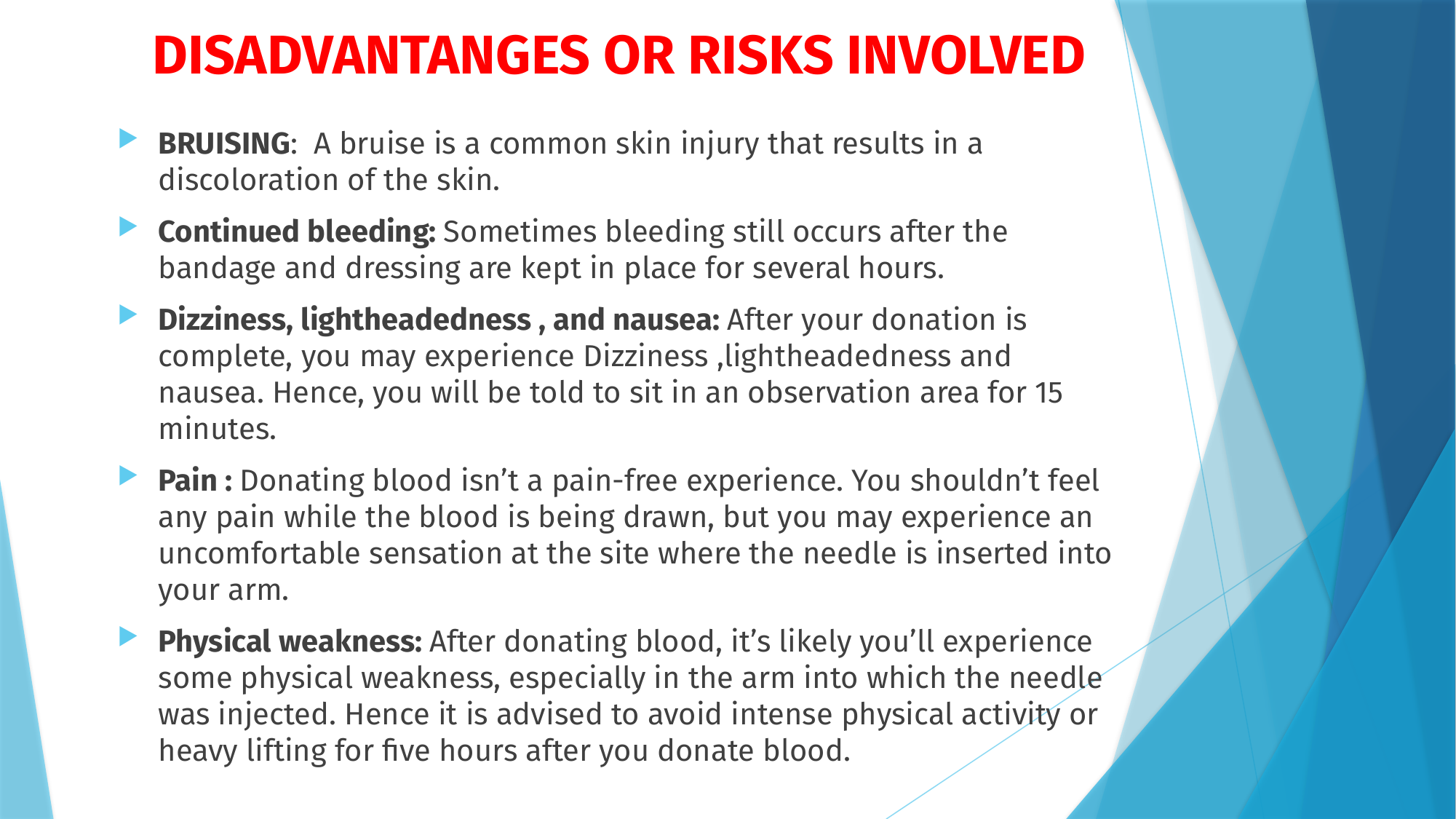

# DISADVANTANGES OR RISKS INVOLVED
BRUISING:  A bruise is a common skin injury that results in a discoloration of the skin.
Continued bleeding: Sometimes bleeding still occurs after the bandage and dressing are kept in place for several hours.
Dizziness, lightheadedness , and nausea: After your donation is complete, you may experience Dizziness ,lightheadedness and nausea. Hence, you will be told to sit in an observation area for 15 minutes.
Pain : Donating blood isn’t a pain-free experience. You shouldn’t feel any pain while the blood is being drawn, but you may experience an uncomfortable sensation at the site where the needle is inserted into your arm.
Physical weakness: After donating blood, it’s likely you’ll experience some physical weakness, especially in the arm into which the needle was injected. Hence it is advised to avoid intense physical activity or heavy lifting for five hours after you donate blood.